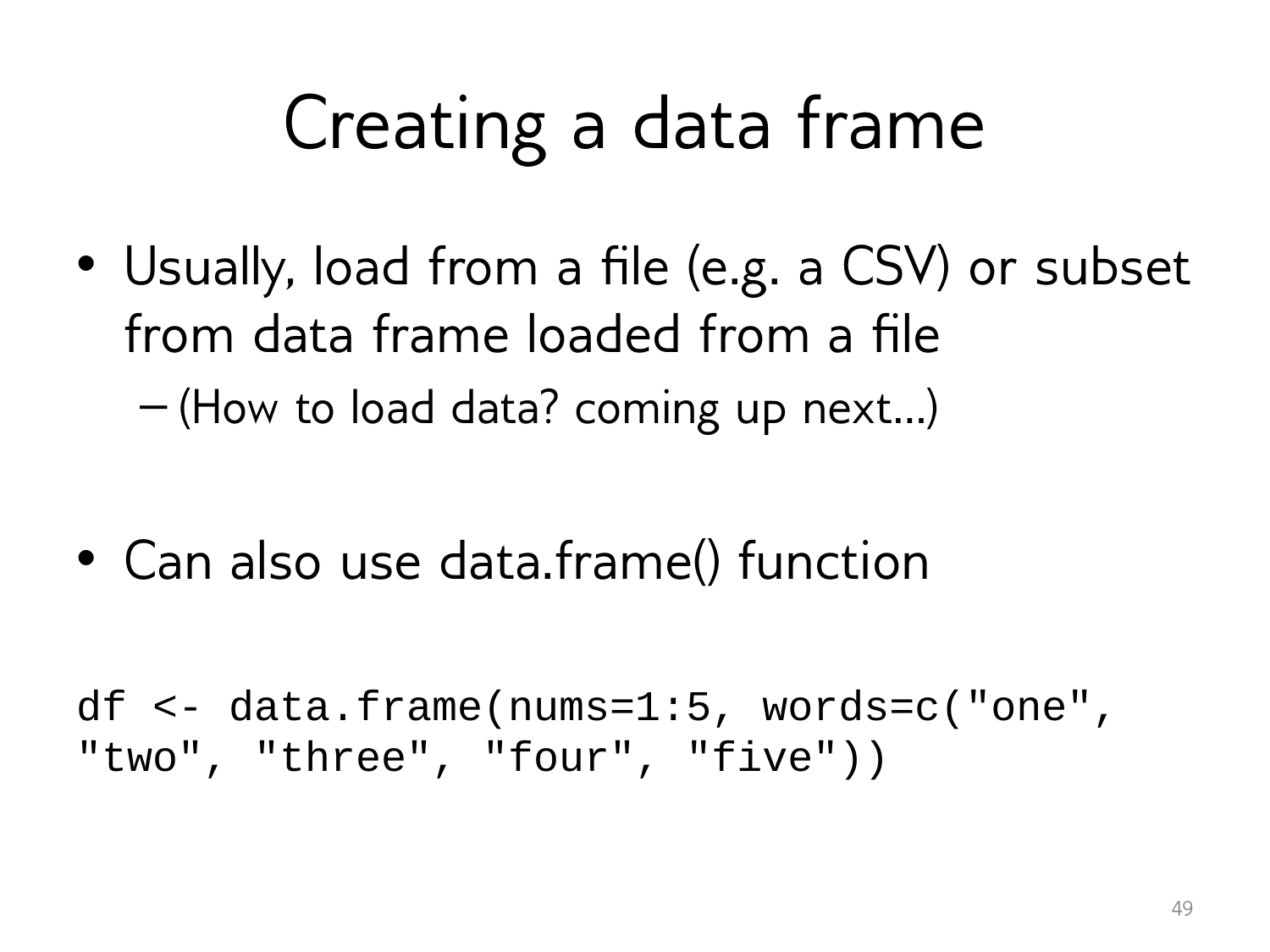

# Creating a data frame
Usually, load from a file (e.g. a CSV) or subset from data frame loaded from a file
(How to load data? coming up next…)

Can also use data.frame() function

df <- data.frame(nums=1:5, words=c("one", "two", "three", "four", "five"))

49